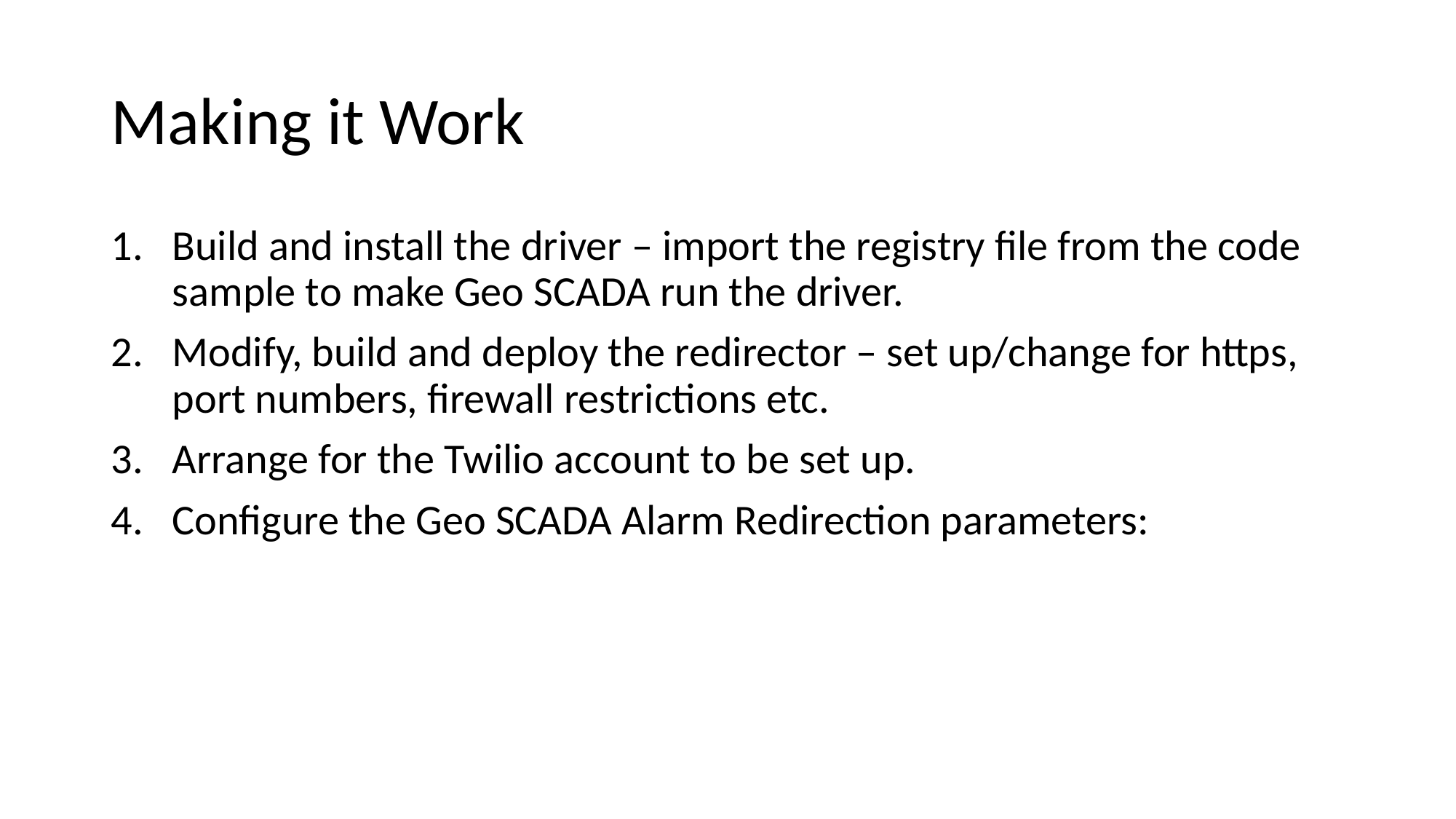

# Making it Work
Build and install the driver – import the registry file from the code sample to make Geo SCADA run the driver.
Modify, build and deploy the redirector – set up/change for https, port numbers, firewall restrictions etc.
Arrange for the Twilio account to be set up.
Configure the Geo SCADA Alarm Redirection parameters: